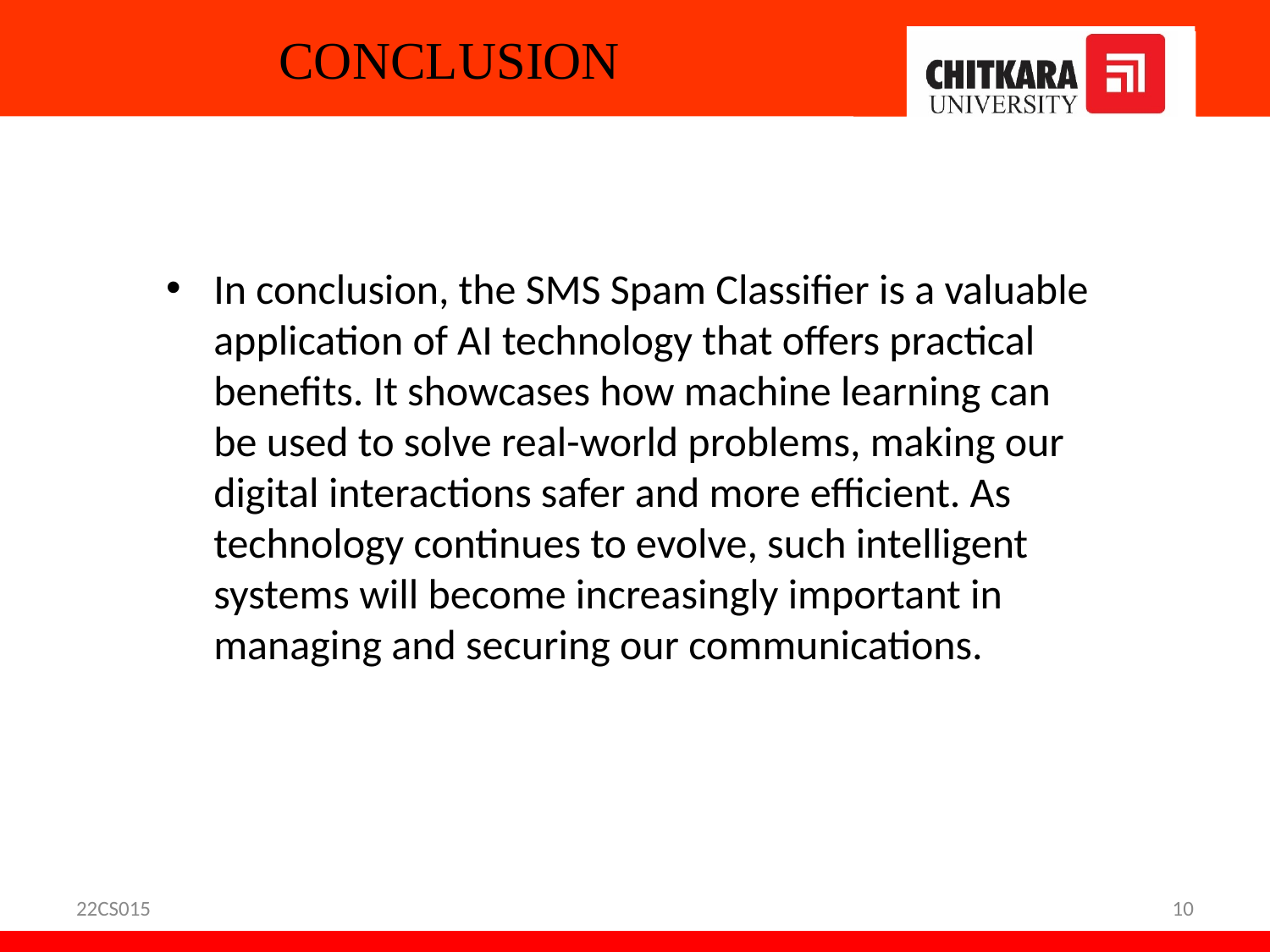

# CONCLUSION
In conclusion, the SMS Spam Classifier is a valuable application of AI technology that offers practical benefits. It showcases how machine learning can be used to solve real-world problems, making our digital interactions safer and more efficient. As technology continues to evolve, such intelligent systems will become increasingly important in managing and securing our communications.

22CS015
10